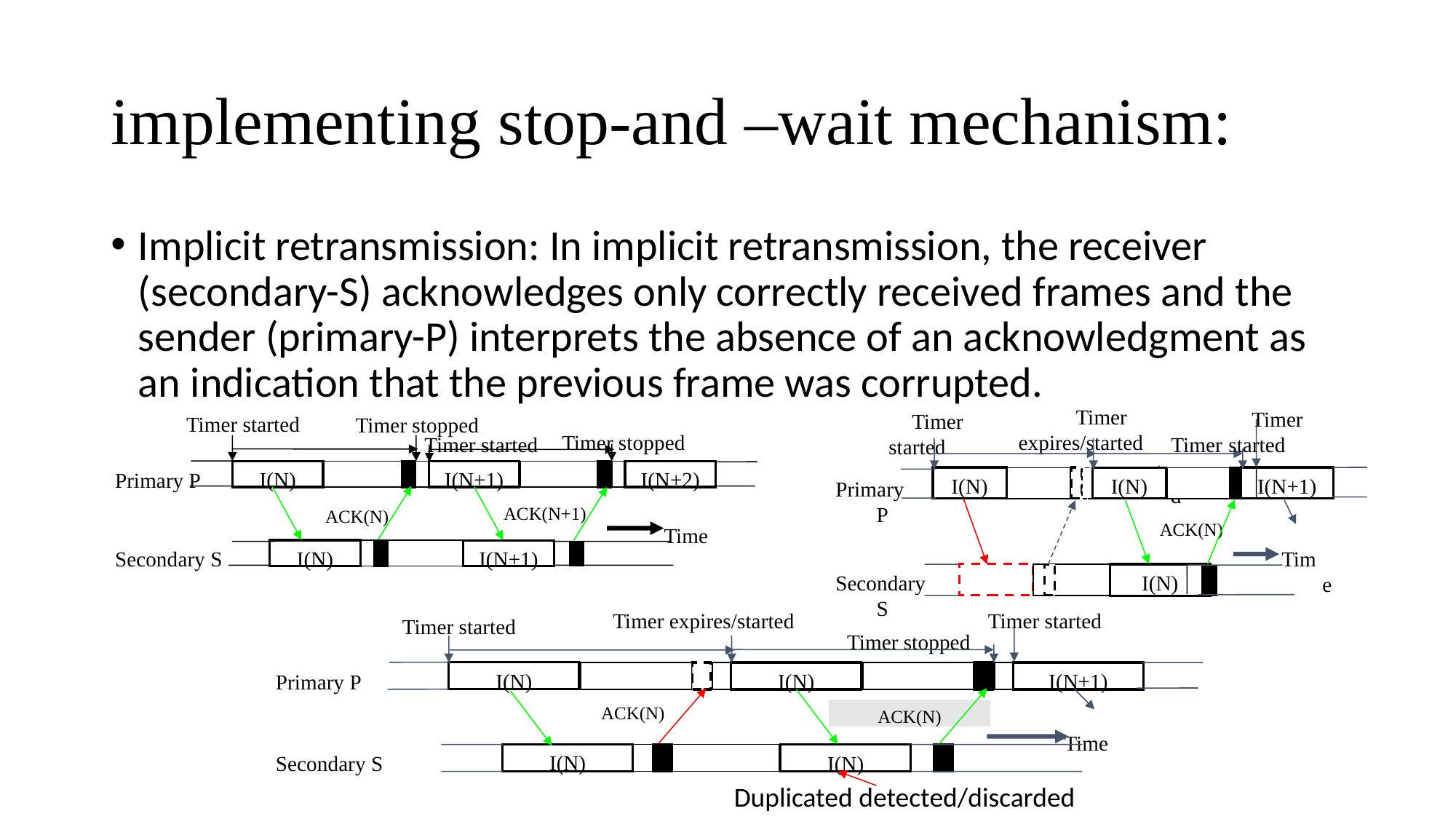

# implementing stop-and –wait mechanism:
Implicit retransmission: In implicit retransmission, the receiver (secondary-S) acknowledges only correctly received frames and the sender (primary-P) interprets the absence of an acknowledgment as an indication that the previous frame was corrupted.

Timer expires/started
Timer started
Timer started

Timer stopped

I(N)

I(N+1)

I(N)

Primary P

ACK(N)
Time

Secondary S

I(N)

Timer started
Timer stopped
Timer stopped
Timer started

I(N)

I(N+1)

I(N+2)
Primary P

ACK(N+1)
ACK(N)
Time

I(N)
Secondary S

I(N+1)

Timer expires/started
Timer started
Timer started
Timer stopped

I(N)

I(N)

I(N+1)

Primary P

ACK(N)
ACK(N)
Time

I(N)
Secondary S

I(N)

Duplicated detected/discarded